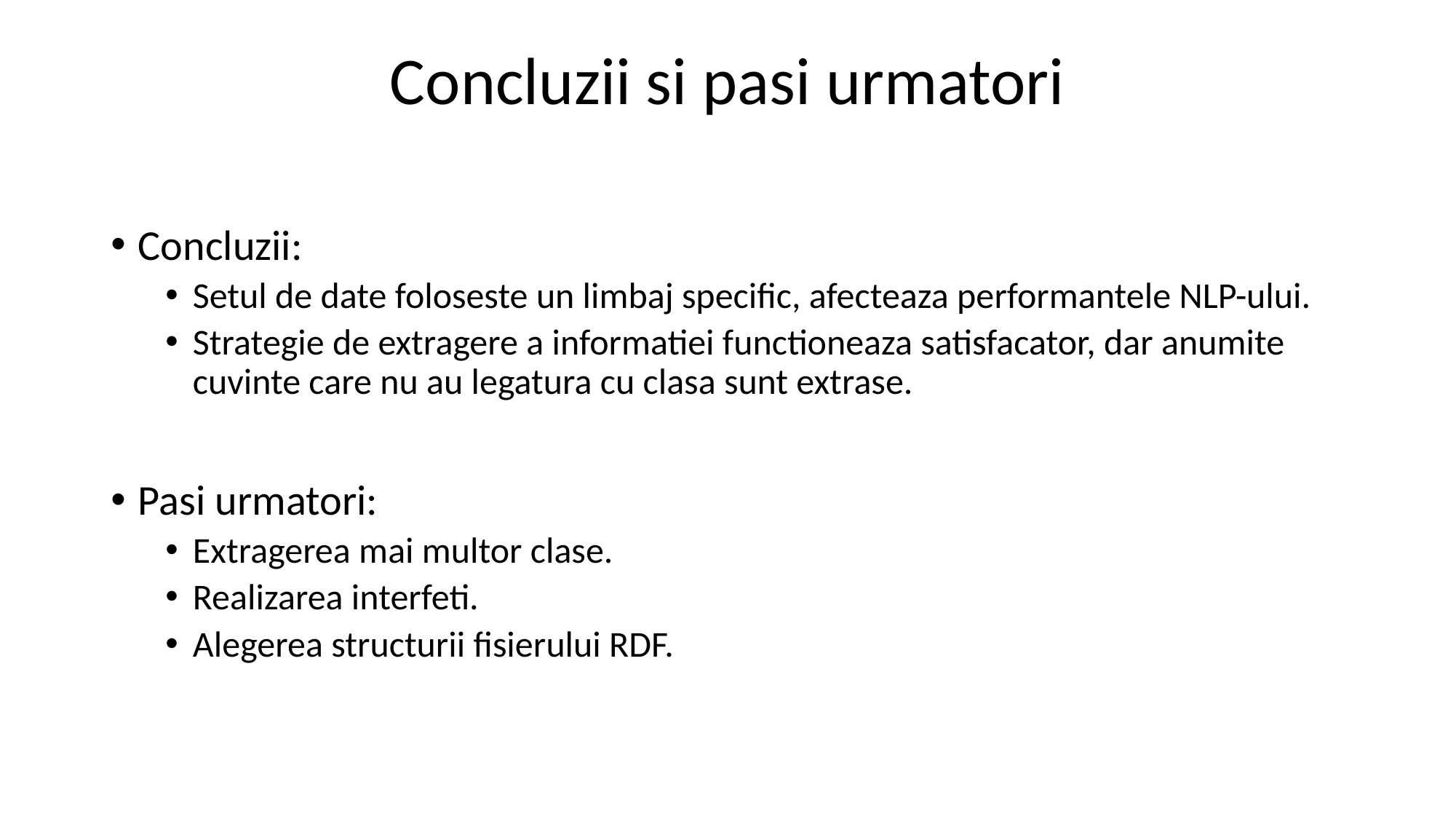

# Concluzii si pasi urmatori
Concluzii:
Setul de date foloseste un limbaj specific, afecteaza performantele NLP-ului.
Strategie de extragere a informatiei functioneaza satisfacator, dar anumite cuvinte care nu au legatura cu clasa sunt extrase.

Pasi urmatori:
Extragerea mai multor clase.
Realizarea interfeti.
Alegerea structurii fisierului RDF.